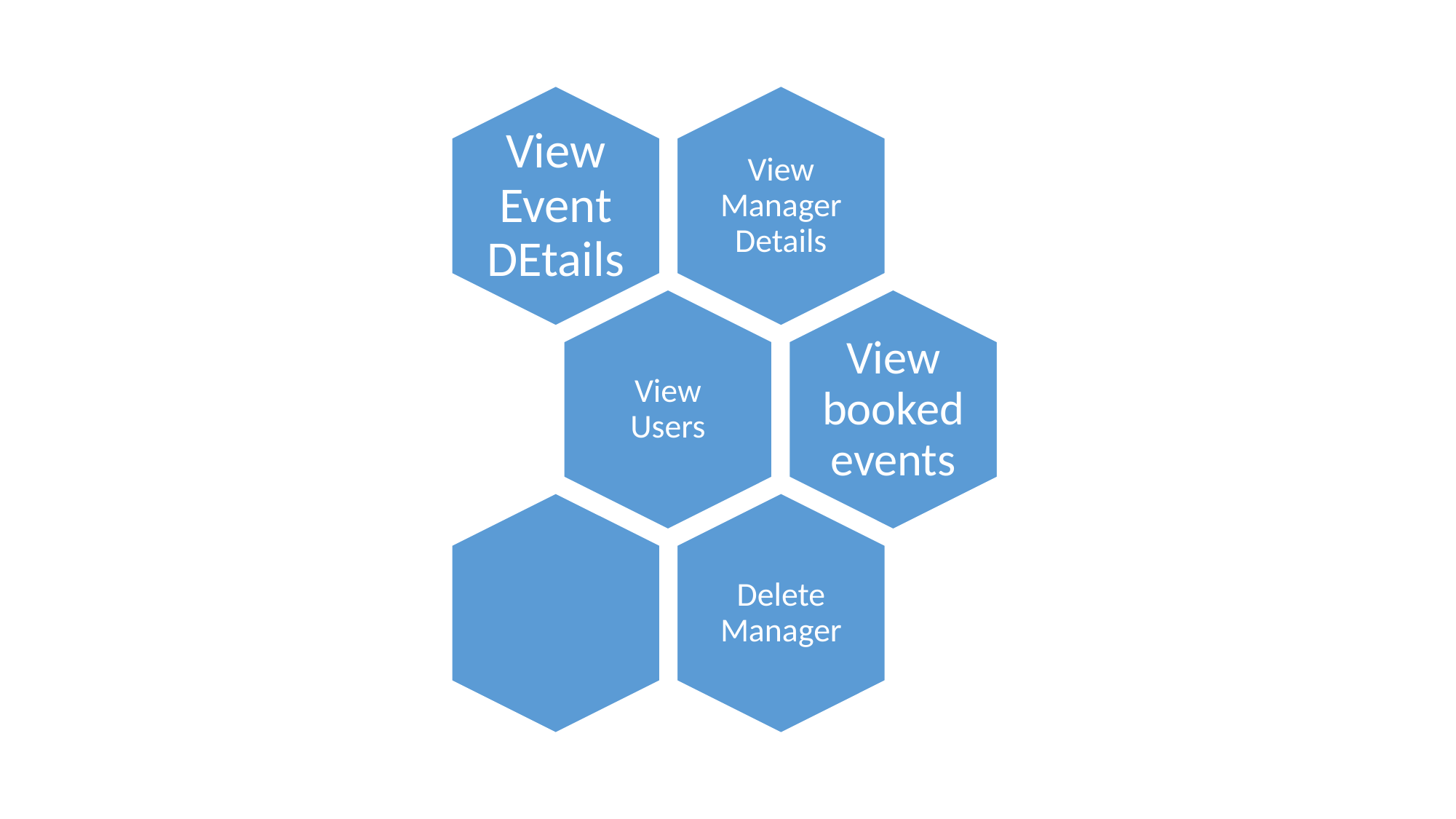

View Manager Details

View Event DEtails
View Users

View booked events
Delete Manager